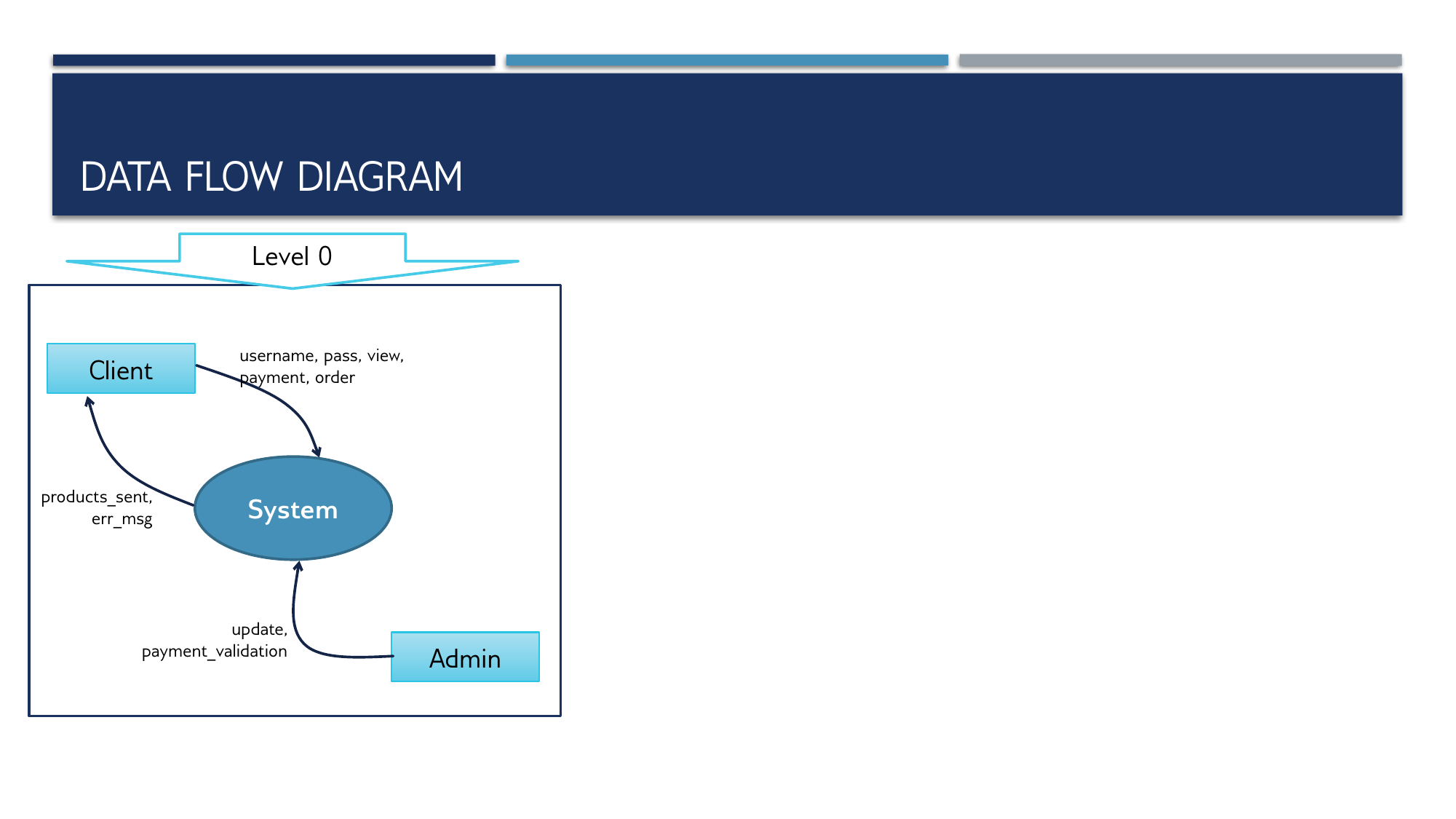

# Data flow diagram
Level 0

Client

System

Admin
username, pass, view, payment, order
products_sent,
err_msg
update, payment_validation